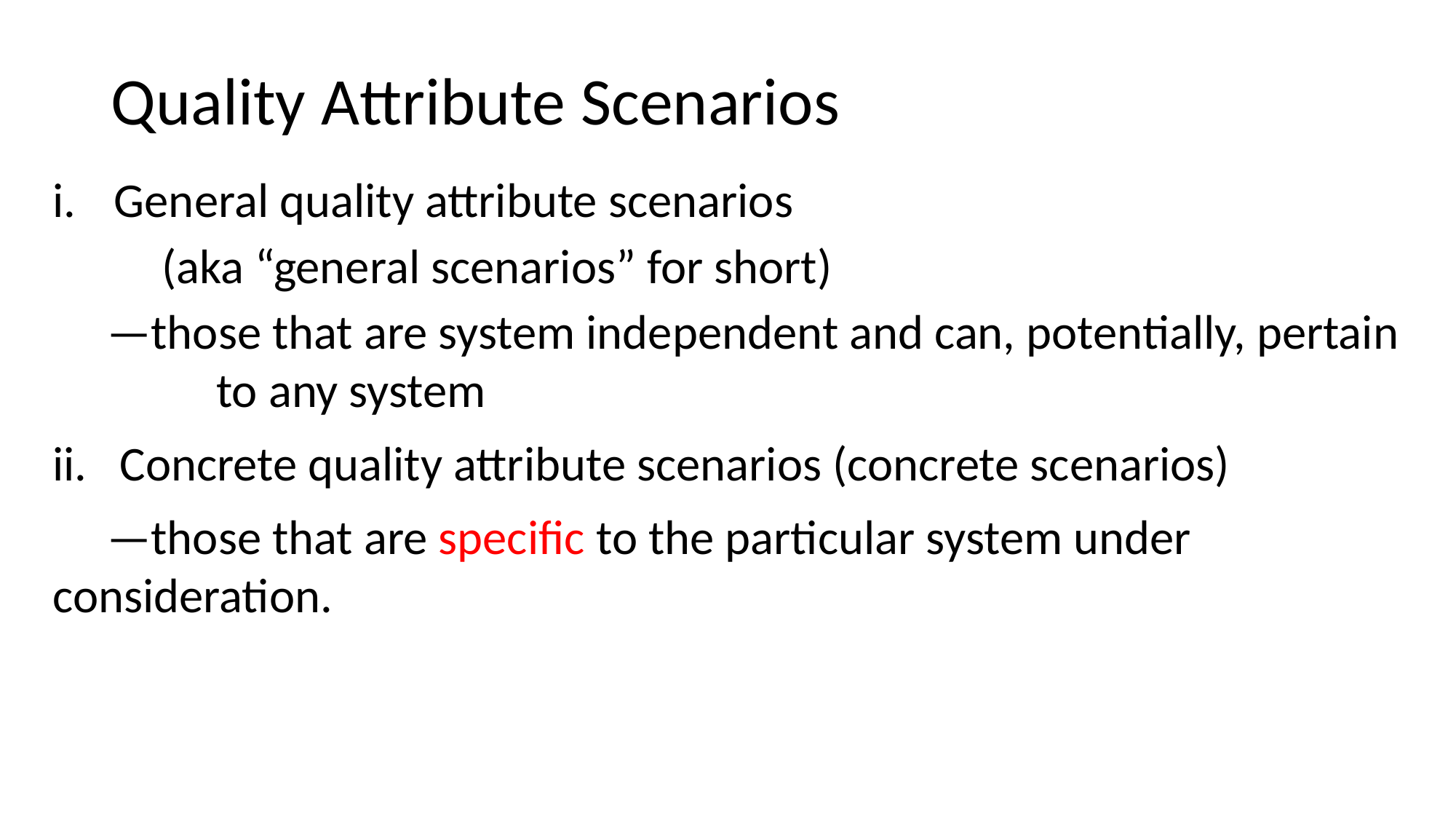

# Quality Attribute Scenarios
General quality attribute scenarios
(aka “general scenarios” for short)
—those that are system independent and can, potentially, pertain   	to any system
ii.   Concrete quality attribute scenarios (concrete scenarios)
—those that are specific to the particular system under    	consideration.